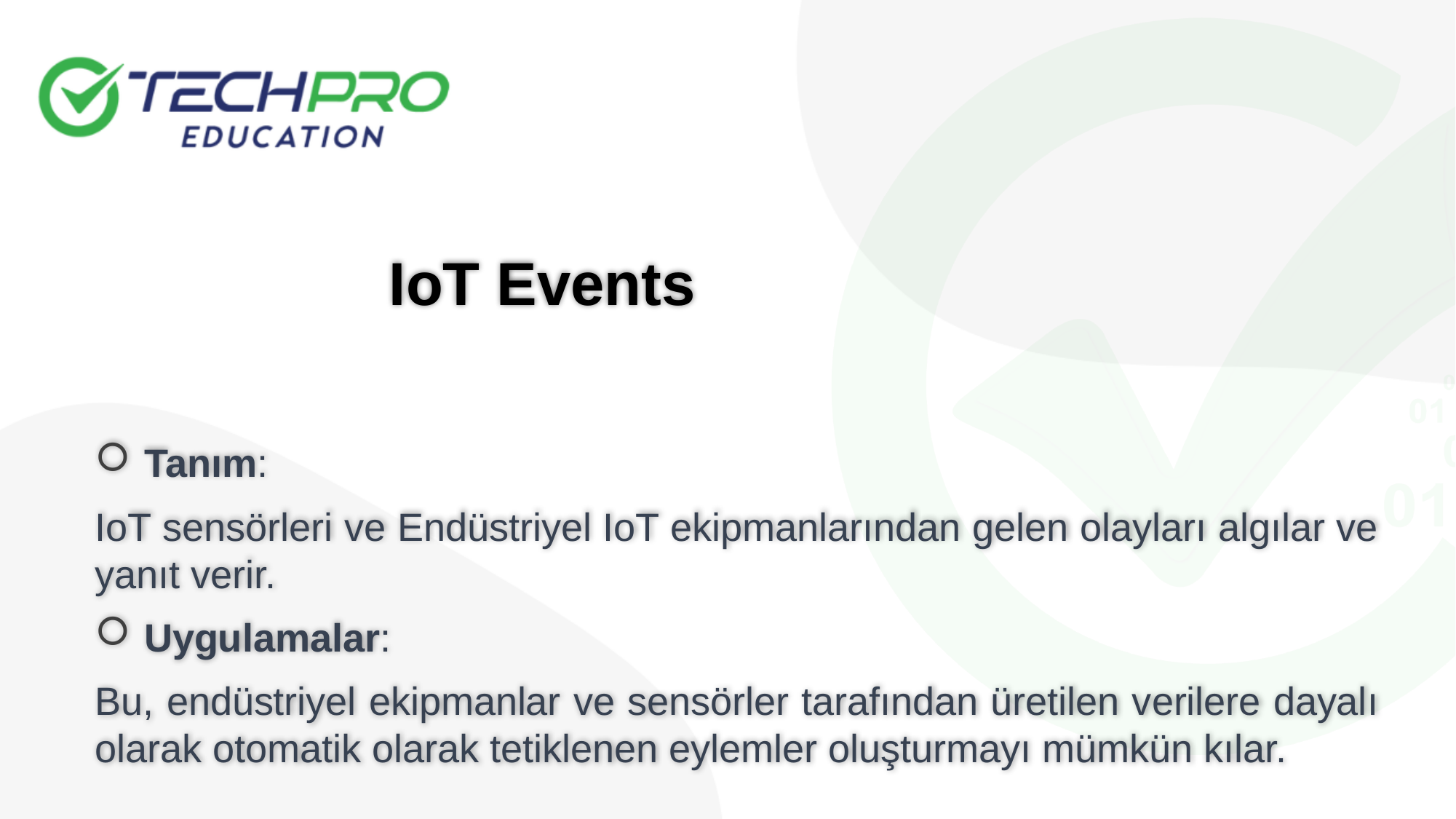

IoT Events
 Tanım:
IoT sensörleri ve Endüstriyel IoT ekipmanlarından gelen olayları algılar ve yanıt verir.
 Uygulamalar:
Bu, endüstriyel ekipmanlar ve sensörler tarafından üretilen verilere dayalı olarak otomatik olarak tetiklenen eylemler oluşturmayı mümkün kılar.